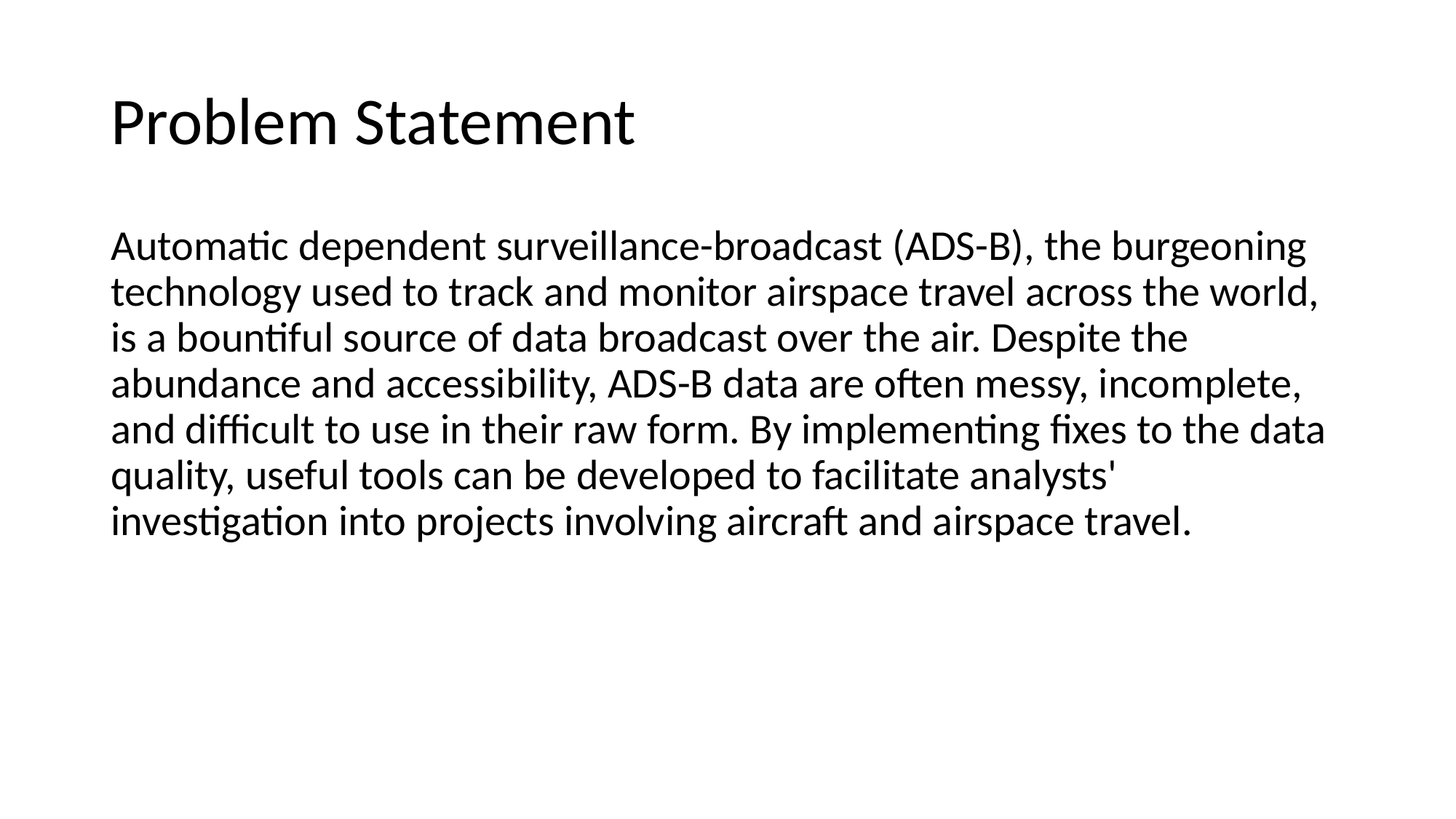

# Problem Statement
Automatic dependent surveillance-broadcast (ADS-B), the burgeoning technology used to track and monitor airspace travel across the world, is a bountiful source of data broadcast over the air. Despite the abundance and accessibility, ADS-B data are often messy, incomplete, and difficult to use in their raw form. By implementing fixes to the data quality, useful tools can be developed to facilitate analysts' investigation into projects involving aircraft and airspace travel.